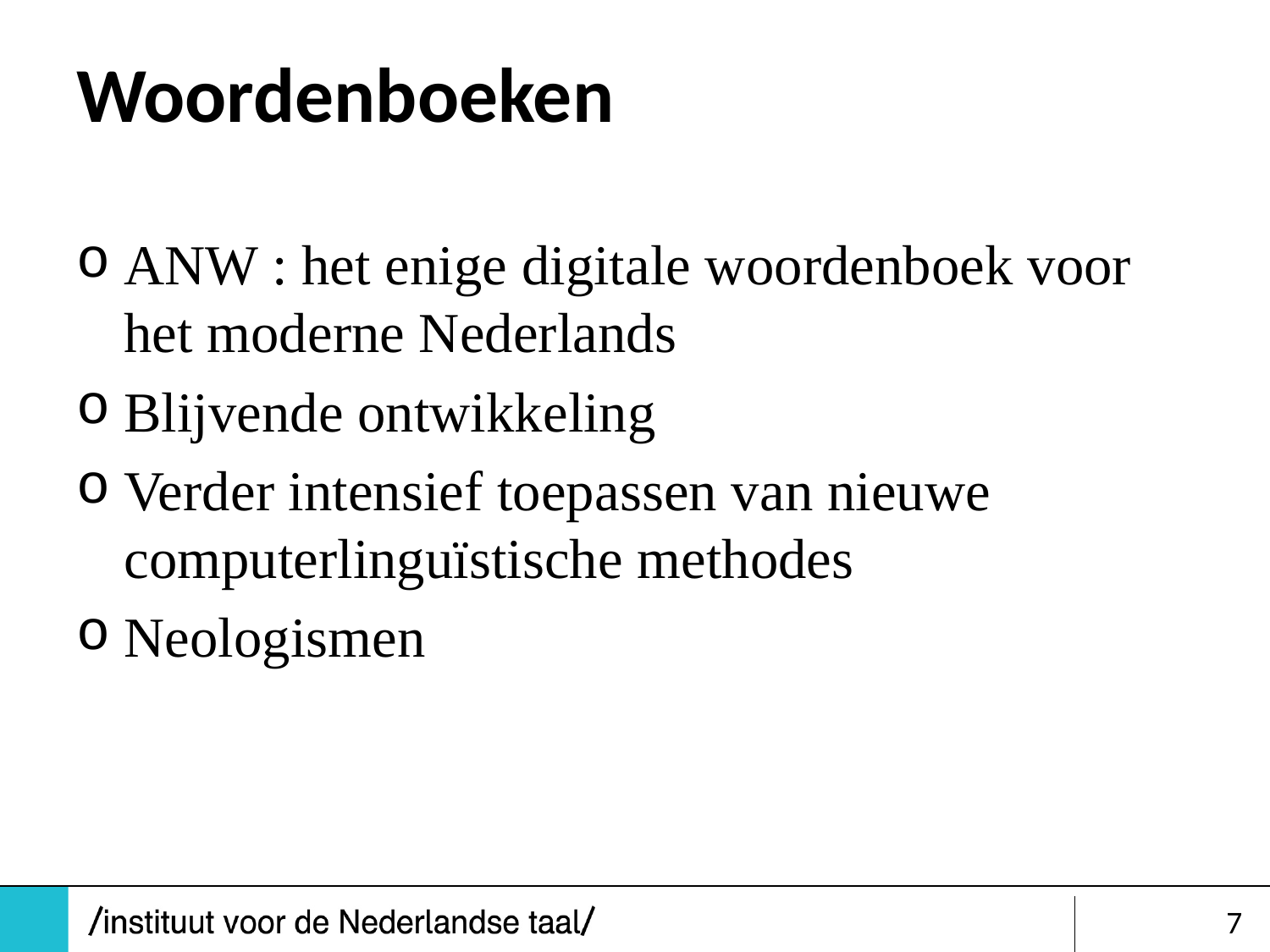

# Woordenboeken
ANW : het enige digitale woordenboek voor het moderne Nederlands
Blijvende ontwikkeling
Verder intensief toepassen van nieuwe computerlinguïstische methodes
Neologismen

7